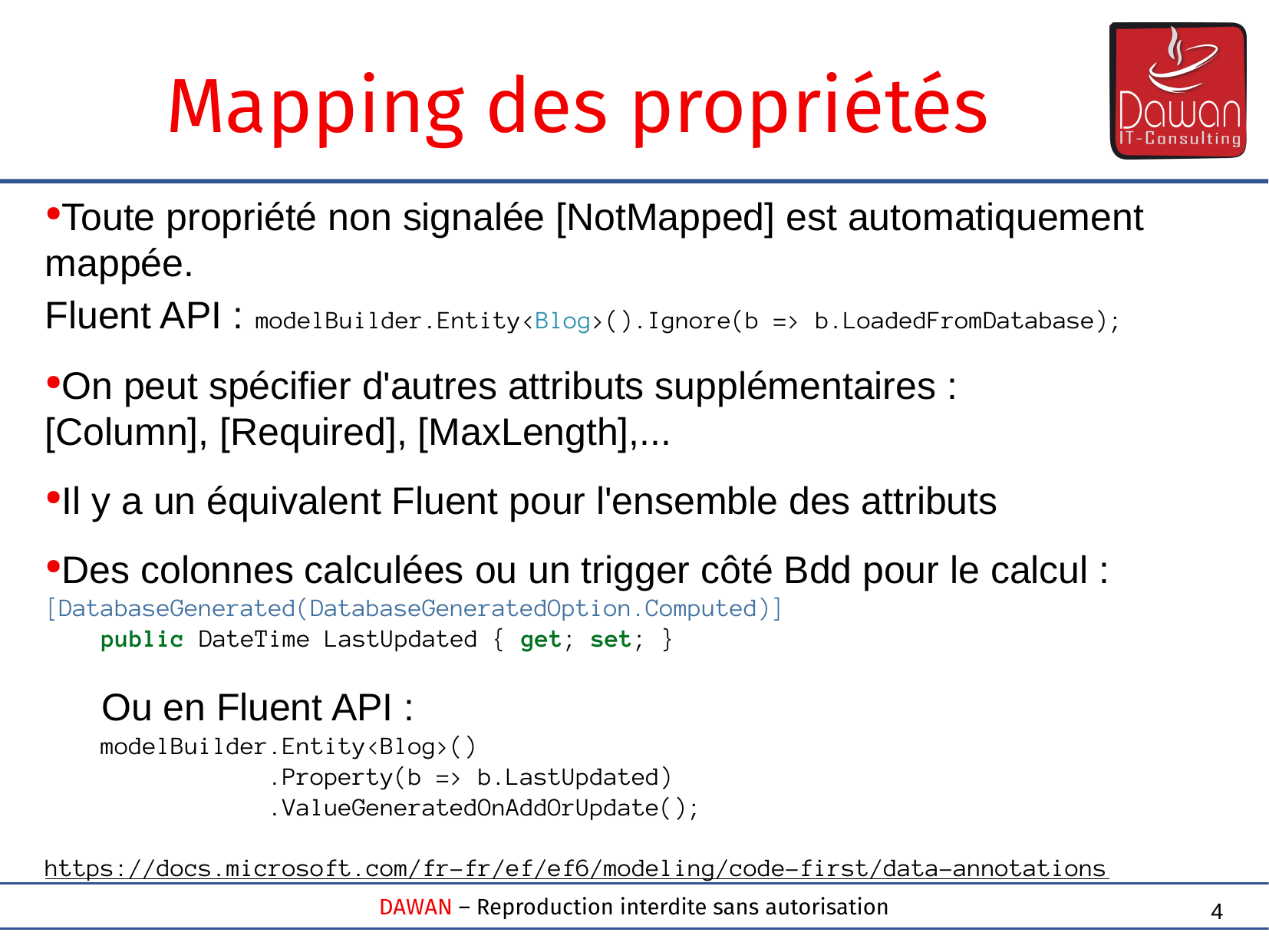

Mapping des propriétés
Toute propriété non signalée [NotMapped] est automatiquement mappée.
Fluent API : modelBuilder.Entity<Blog>().Ignore(b => b.LoadedFromDatabase);
On peut spécifier d'autres attributs supplémentaires :
[Column], [Required], [MaxLength],...
Il y a un équivalent Fluent pour l'ensemble des attributs
Des colonnes calculées ou un trigger côté Bdd pour le calcul :
[DatabaseGenerated(DatabaseGeneratedOption.Computed)]
    public DateTime LastUpdated { get; set; }
    Ou en Fluent API :
    modelBuilder.Entity<Blog>()
                .Property(b => b.LastUpdated)
                .ValueGeneratedOnAddOrUpdate();

https://docs.microsoft.com/fr-fr/ef/ef6/modeling/code-first/data-annotations
4